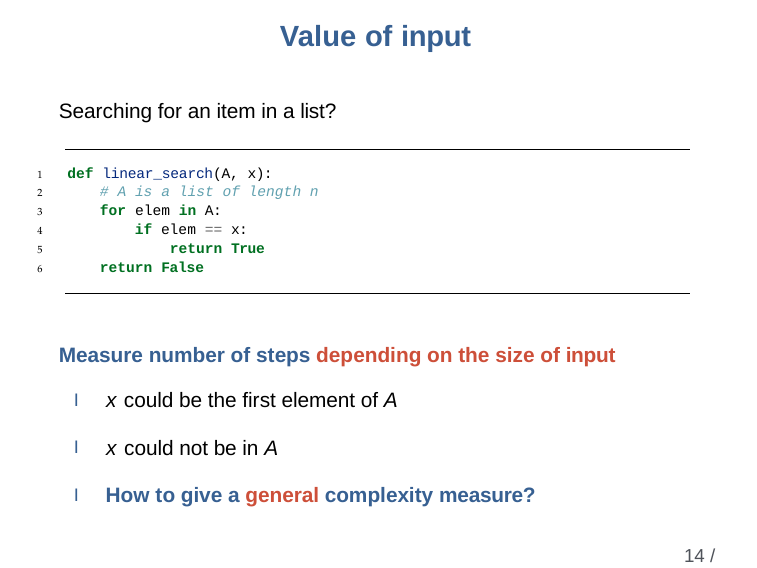

# Value of input
Searching for an item in a list?

1	def linear_search(A, x):

2
3
4
5
6
# A is a list of length n
for elem in A:
if elem == x:
return True return False

Measure number of steps depending on the size of input
I x could be the first element of A
I x could not be in A
I How to give a general complexity measure?
14 / 31